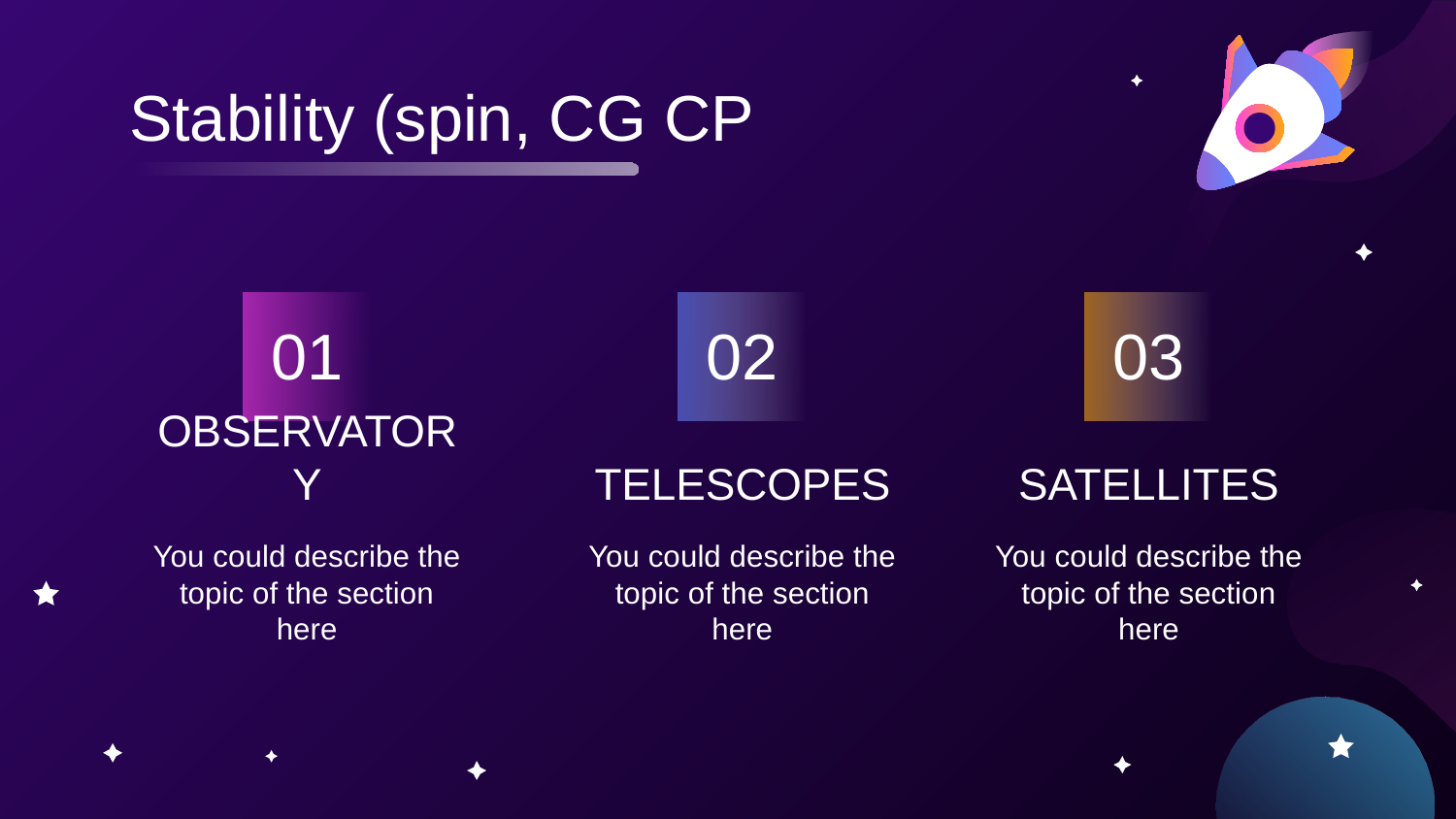

Stability (spin, CG CP

# 01
02
03
OBSERVATORY
TELESCOPES
SATELLITES
You could describe the topic of the section here
You could describe the topic of the section here
You could describe the topic of the section here